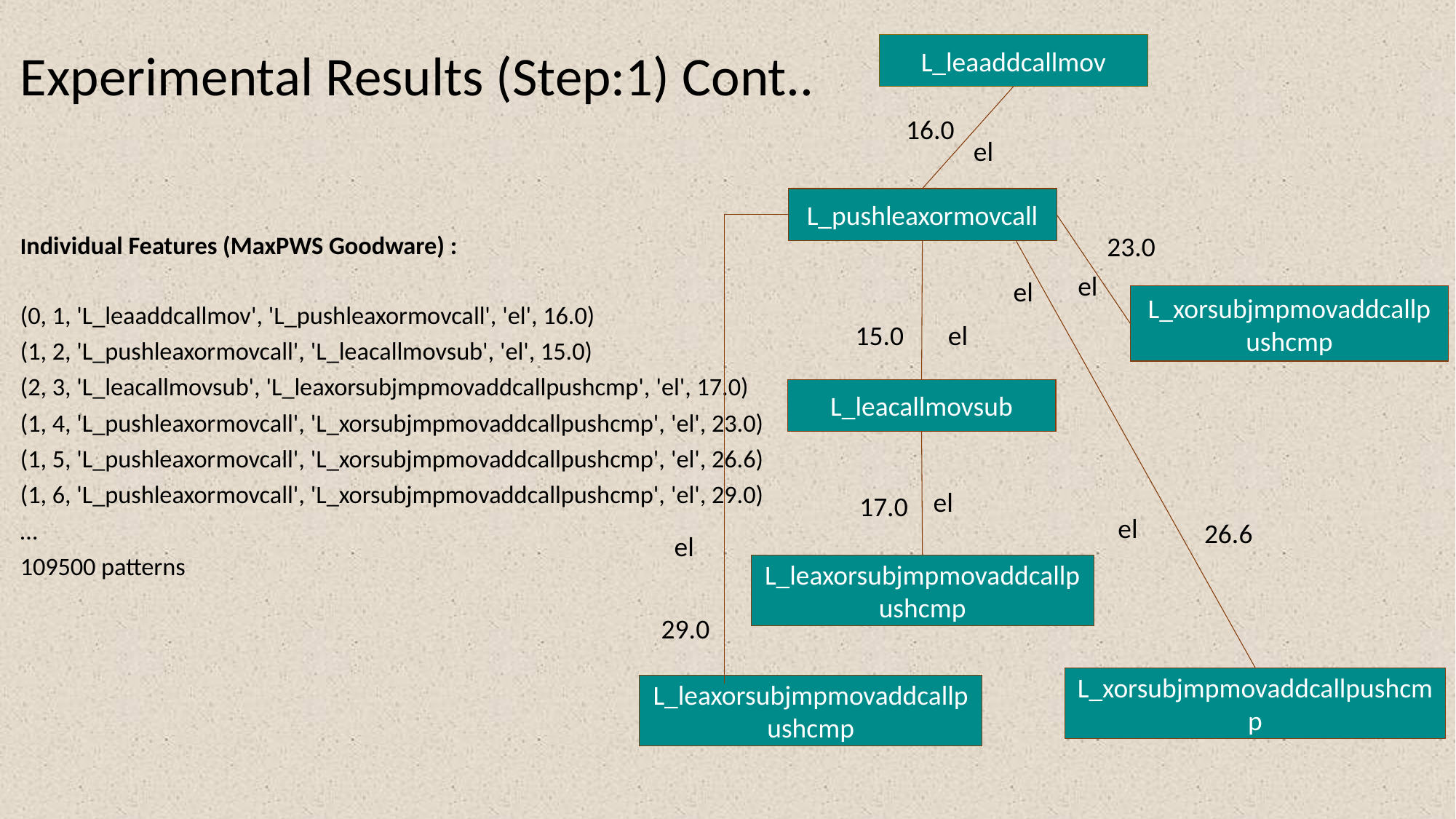

L_leaaddcallmov
# Experimental Results (Step:1) Cont..
16.0
el
L_pushleaxormovcall
23.0
Individual Features (MaxPWS Goodware) :

(0, 1, 'L_leaaddcallmov', 'L_pushleaxormovcall', 'el', 16.0)
(1, 2, 'L_pushleaxormovcall', 'L_leacallmovsub', 'el', 15.0)
(2, 3, 'L_leacallmovsub', 'L_leaxorsubjmpmovaddcallpushcmp', 'el', 17.0)
(1, 4, 'L_pushleaxormovcall', 'L_xorsubjmpmovaddcallpushcmp', 'el', 23.0)
(1, 5, 'L_pushleaxormovcall', 'L_xorsubjmpmovaddcallpushcmp', 'el', 26.6)
(1, 6, 'L_pushleaxormovcall', 'L_xorsubjmpmovaddcallpushcmp', 'el', 29.0)
…
109500 patterns
el
el
L_xorsubjmpmovaddcallpushcmp
15.0
el
L_leacallmovsub
el
17.0
el
26.6
el
L_leaxorsubjmpmovaddcallpushcmp
29.0
L_xorsubjmpmovaddcallpushcmp
L_leaxorsubjmpmovaddcallpushcmp